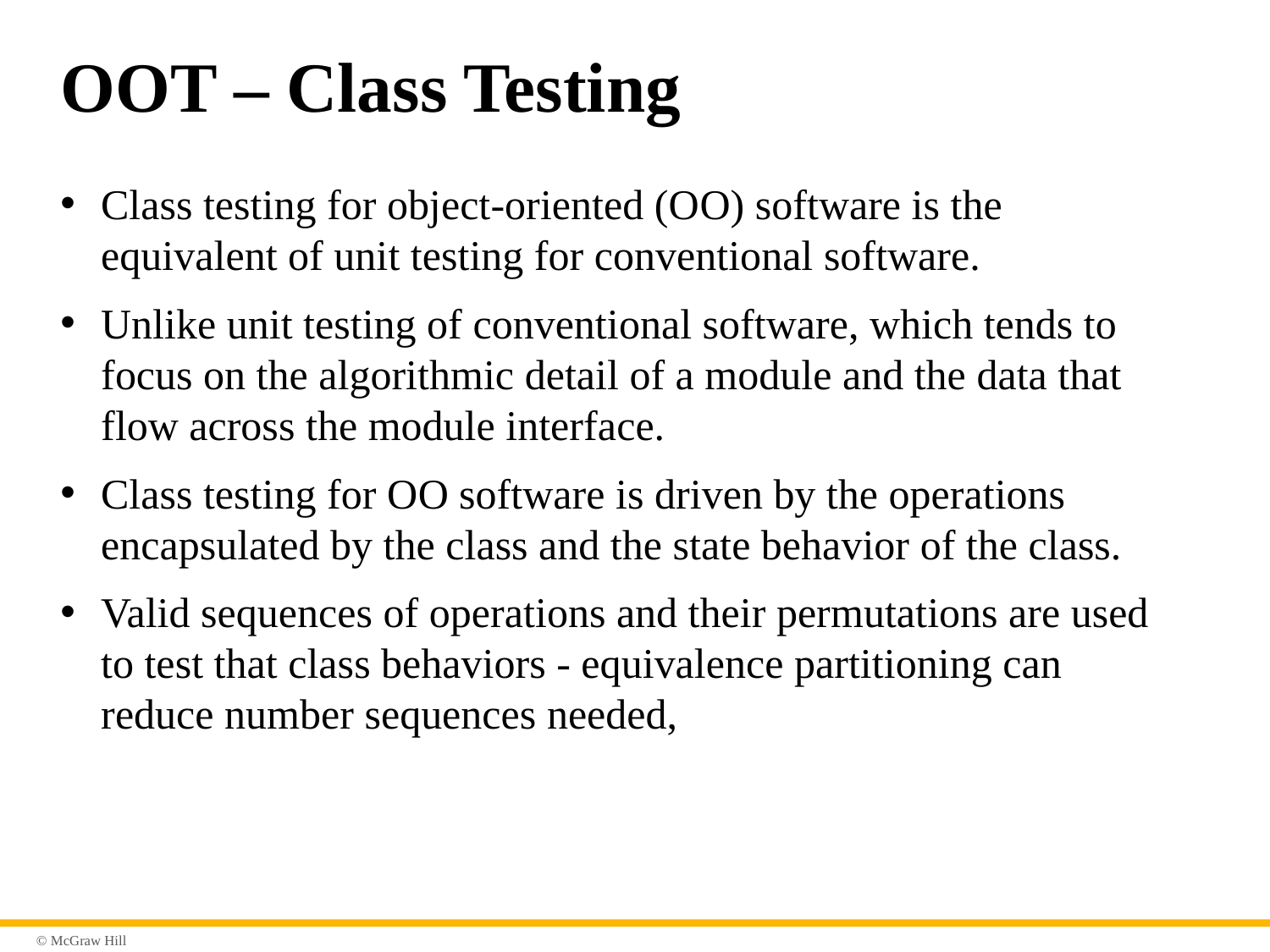

# O O T – Class Testing
Class testing for object-oriented (O O) software is the equivalent of unit testing for conventional software.
Unlike unit testing of conventional software, which tends to focus on the algorithmic detail of a module and the data that flow across the module interface.
Class testing for O O software is driven by the operations encapsulated by the class and the state behavior of the class.
Valid sequences of operations and their permutations are used to test that class behaviors - equivalence partitioning can reduce number sequences needed,
32